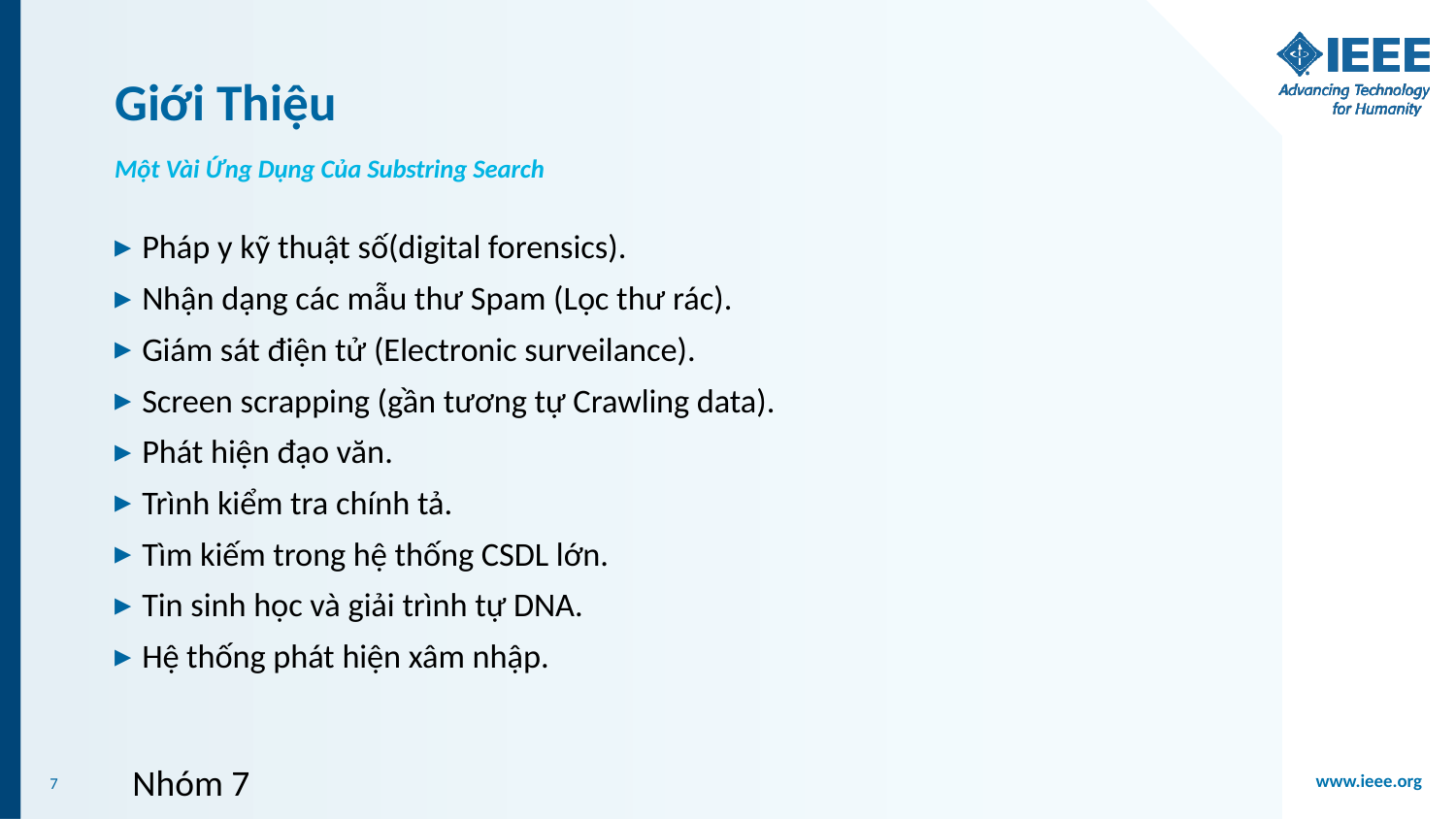

# Giới Thiệu
Một Vài Ứng Dụng Của Substring Search
Pháp y kỹ thuật số(digital forensics).
Nhận dạng các mẫu thư Spam (Lọc thư rác).
Giám sát điện tử (Electronic surveilance).
Screen scrapping (gần tương tự Crawling data).
Phát hiện đạo văn.
Trình kiểm tra chính tả.
Tìm kiếm trong hệ thống CSDL lớn.
Tin sinh học và giải trình tự DNA.
Hệ thống phát hiện xâm nhập.
Nhóm 7
7